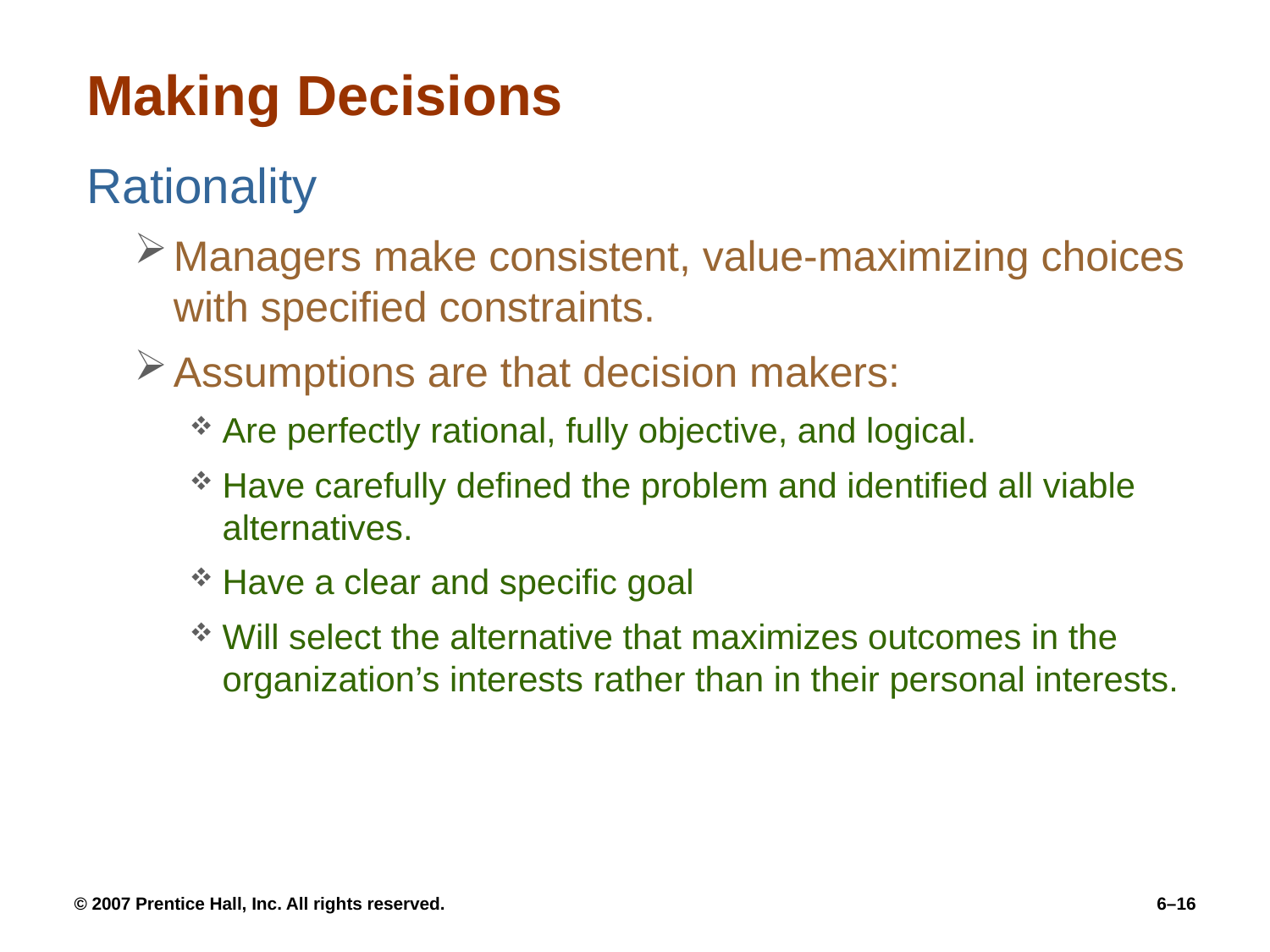

# Making Decisions
Rationality
Managers make consistent, value-maximizing choices with specified constraints.
Assumptions are that decision makers:
Are perfectly rational, fully objective, and logical.
Have carefully defined the problem and identified all viable alternatives.
Have a clear and specific goal
Will select the alternative that maximizes outcomes in the organization’s interests rather than in their personal interests.
© 2007 Prentice Hall, Inc. All rights reserved.
6–16